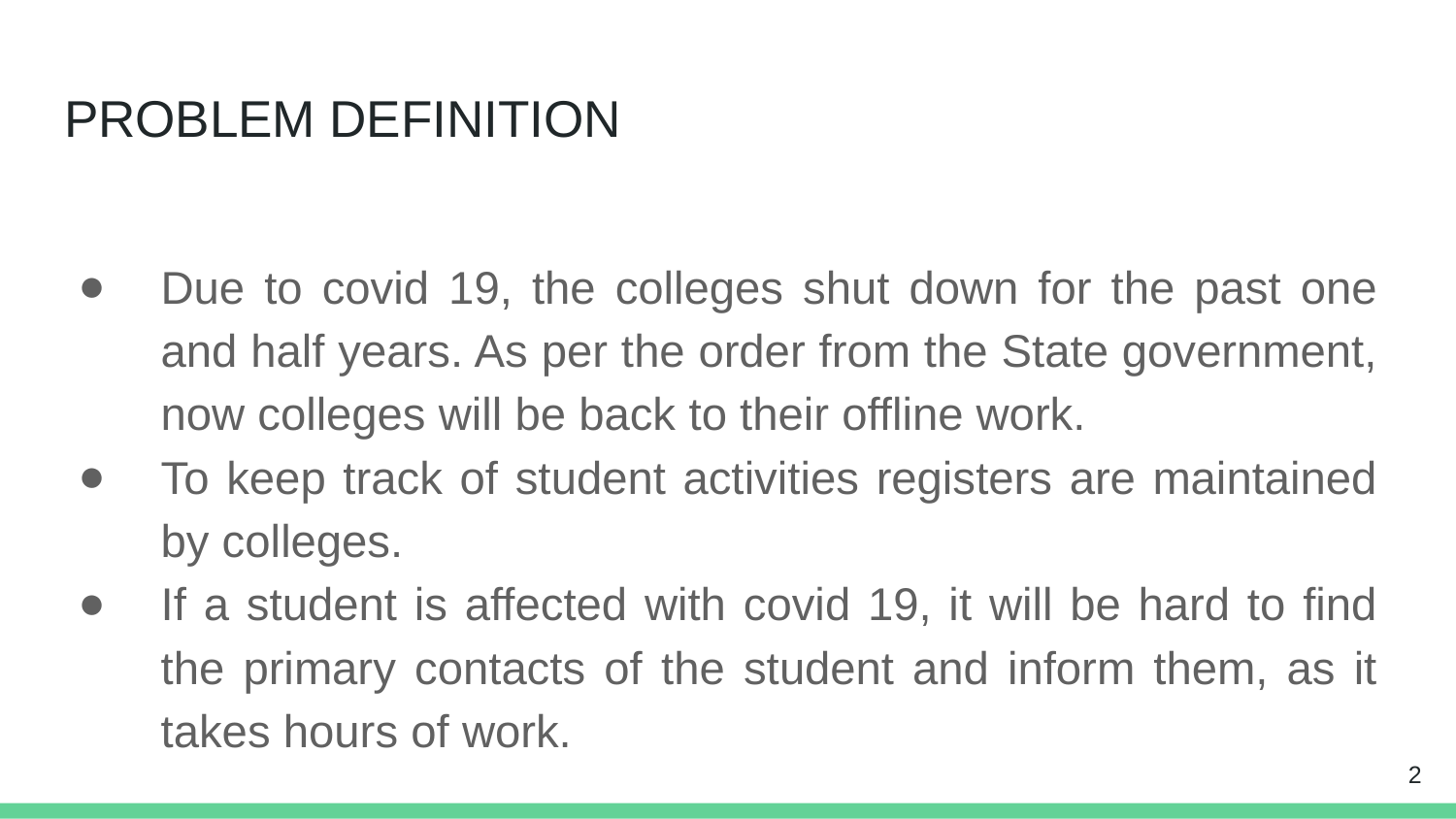

# PROBLEM DEFINITION
Due to covid 19, the colleges shut down for the past one and half years. As per the order from the State government, now colleges will be back to their offline work.
To keep track of student activities registers are maintained by colleges.
If a student is affected with covid 19, it will be hard to find the primary contacts of the student and inform them, as it takes hours of work.

2